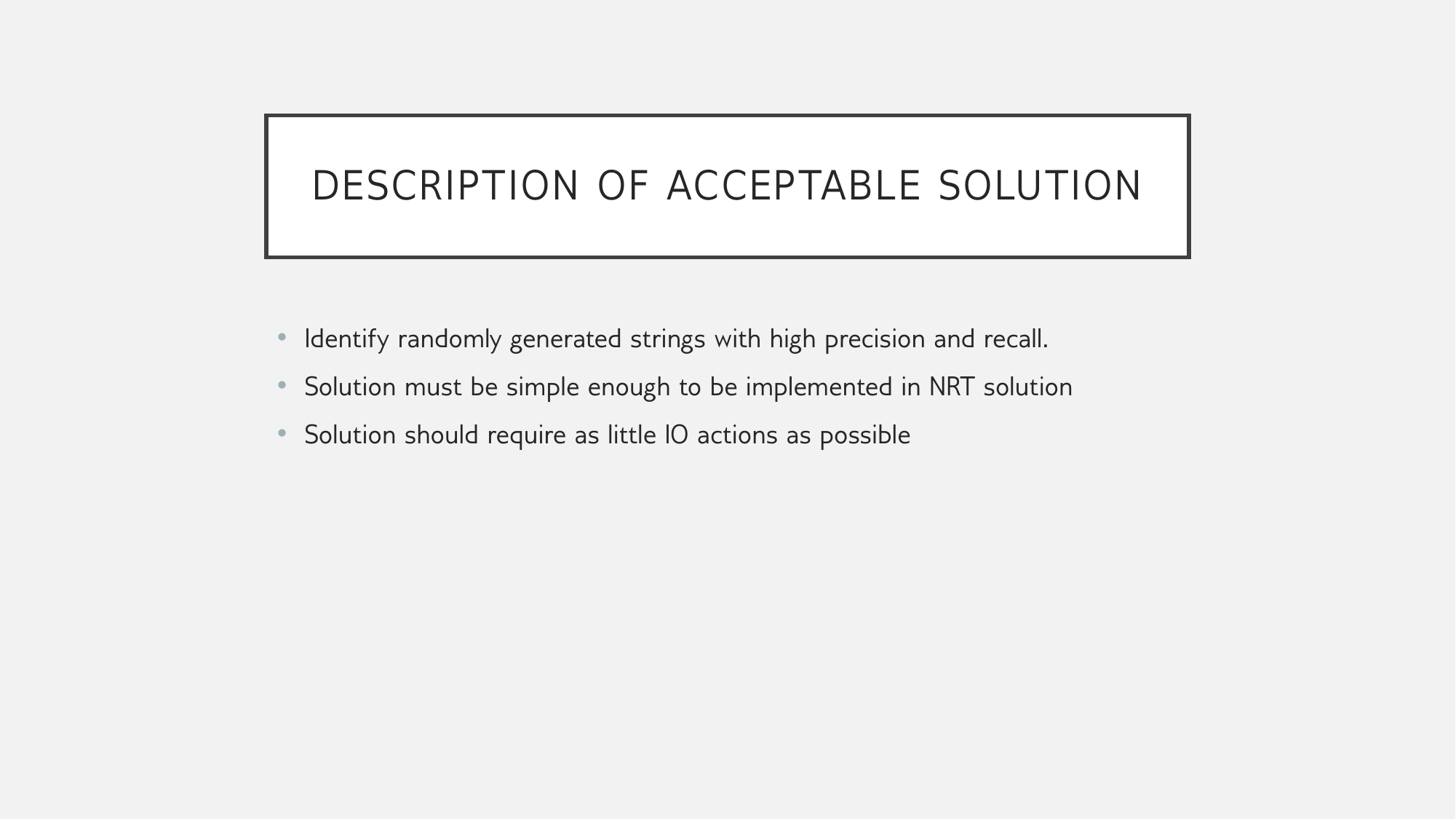

# Description of Acceptable solution
Identify randomly generated strings with high precision and recall.
Solution must be simple enough to be implemented in NRT solution
Solution should require as little IO actions as possible